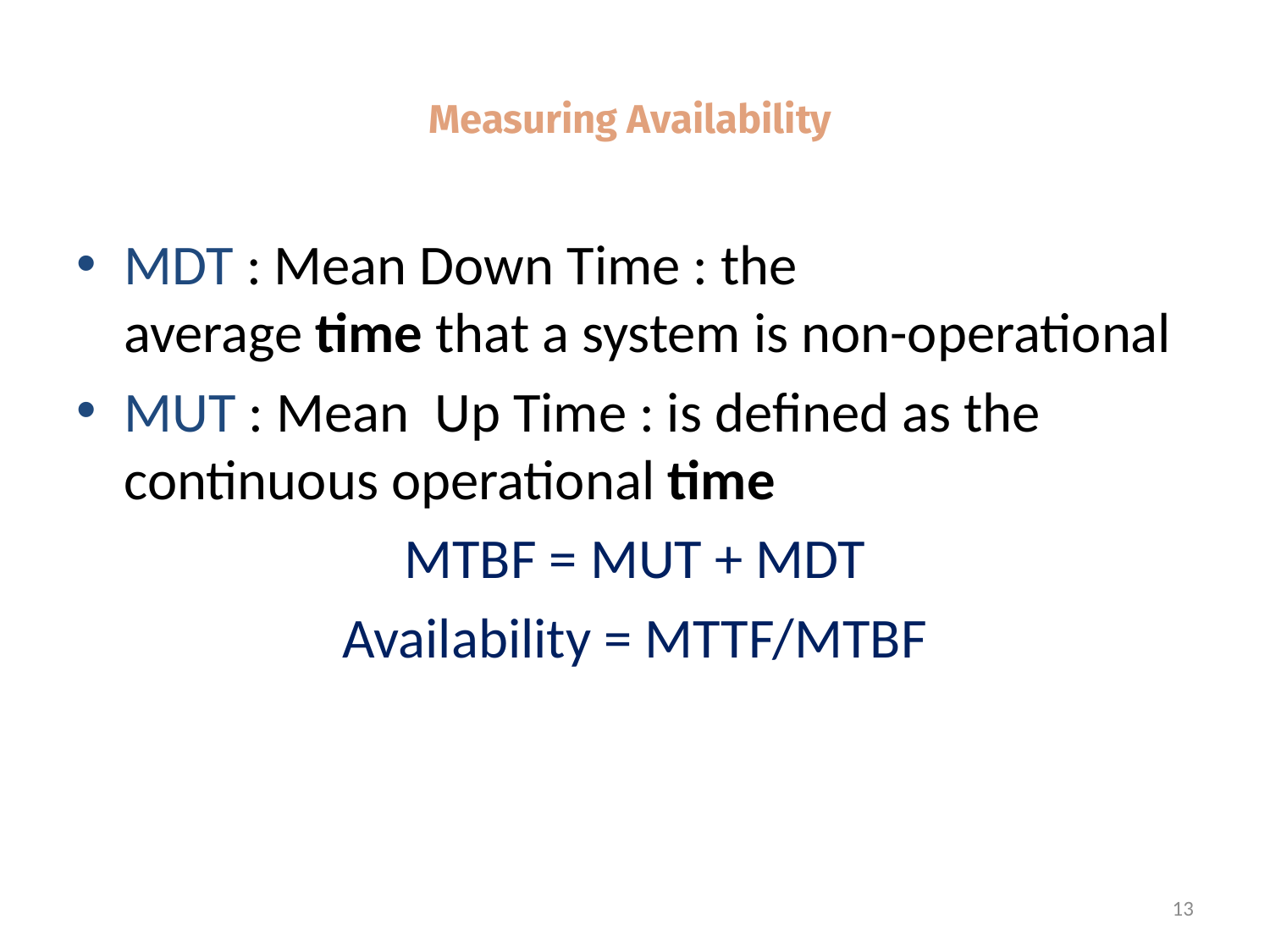

# Measuring Availability
MDT : Mean Down Time : the average time that a system is non-operational
MUT : Mean  Up Time : is defined as the continuous operational time
MTBF = MUT + MDT
Availability = MTTF/MTBF

13